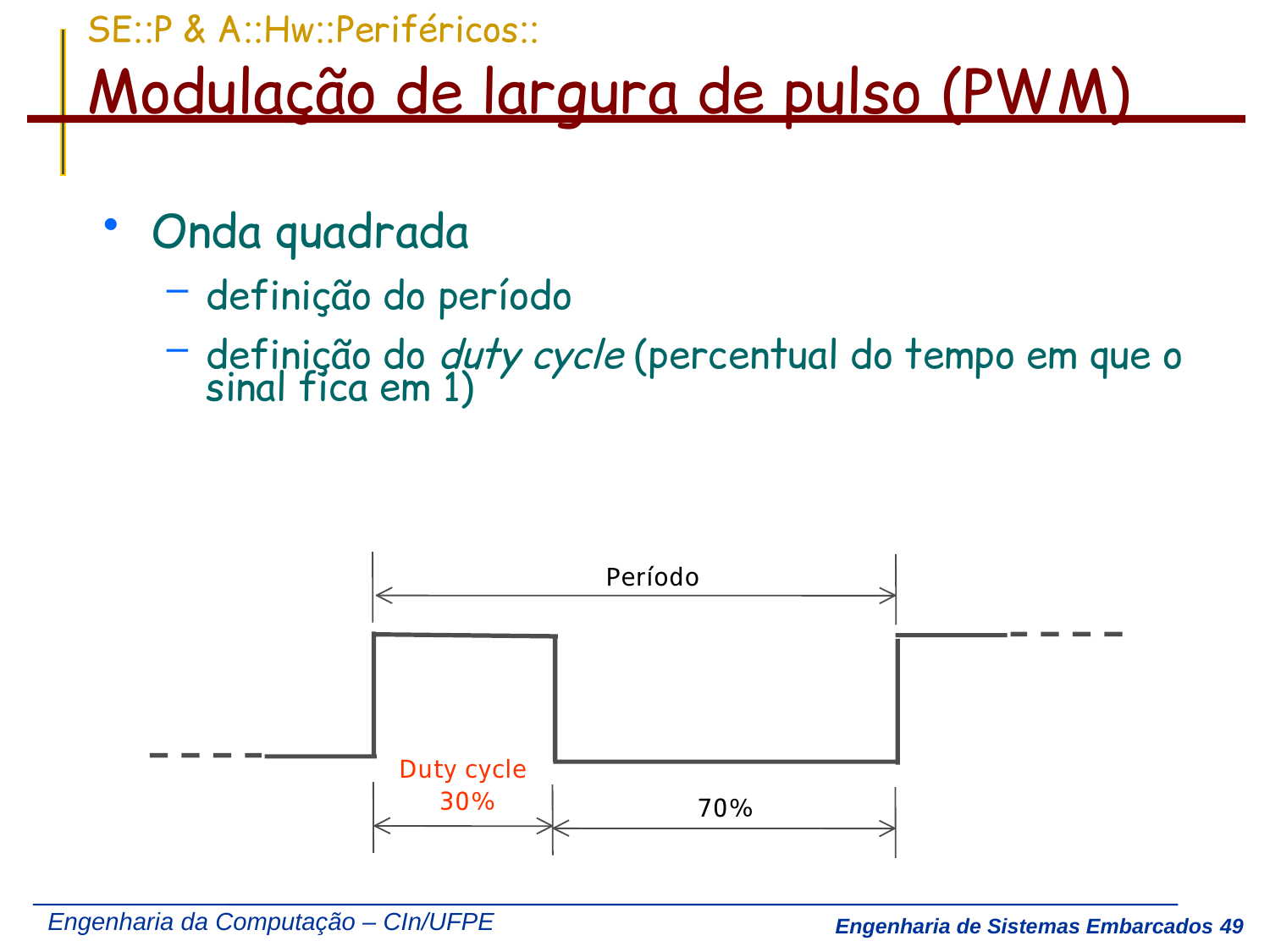

# SE::P & A::Hw::Periféricos:: Modulação de largura de pulso (PWM)
Onda quadrada
definição do período
definição do duty cycle (percentual do tempo em que o sinal fica em 1)

Período

Duty cycle

30%

70%